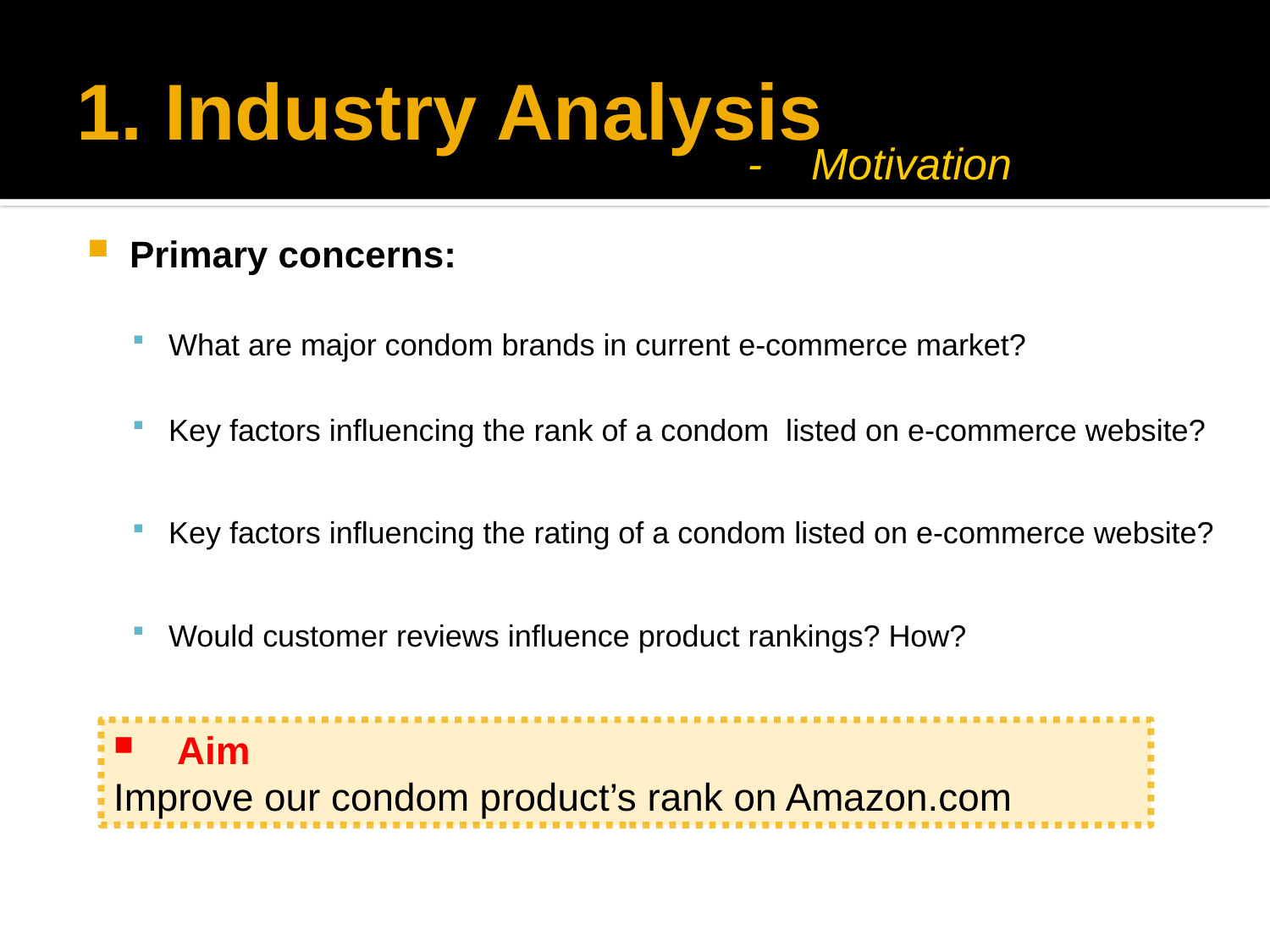

# 1. Industry Analysis
-    Motivation
Primary concerns:

What are major condom brands in current e-commerce market?

Key factors influencing the rank of a condom  listed on e-commerce website?

Key factors influencing the rating of a condom listed on e-commerce website?

Would customer reviews influence product rankings? How?

Aim
Improve our condom product’s rank on Amazon.com